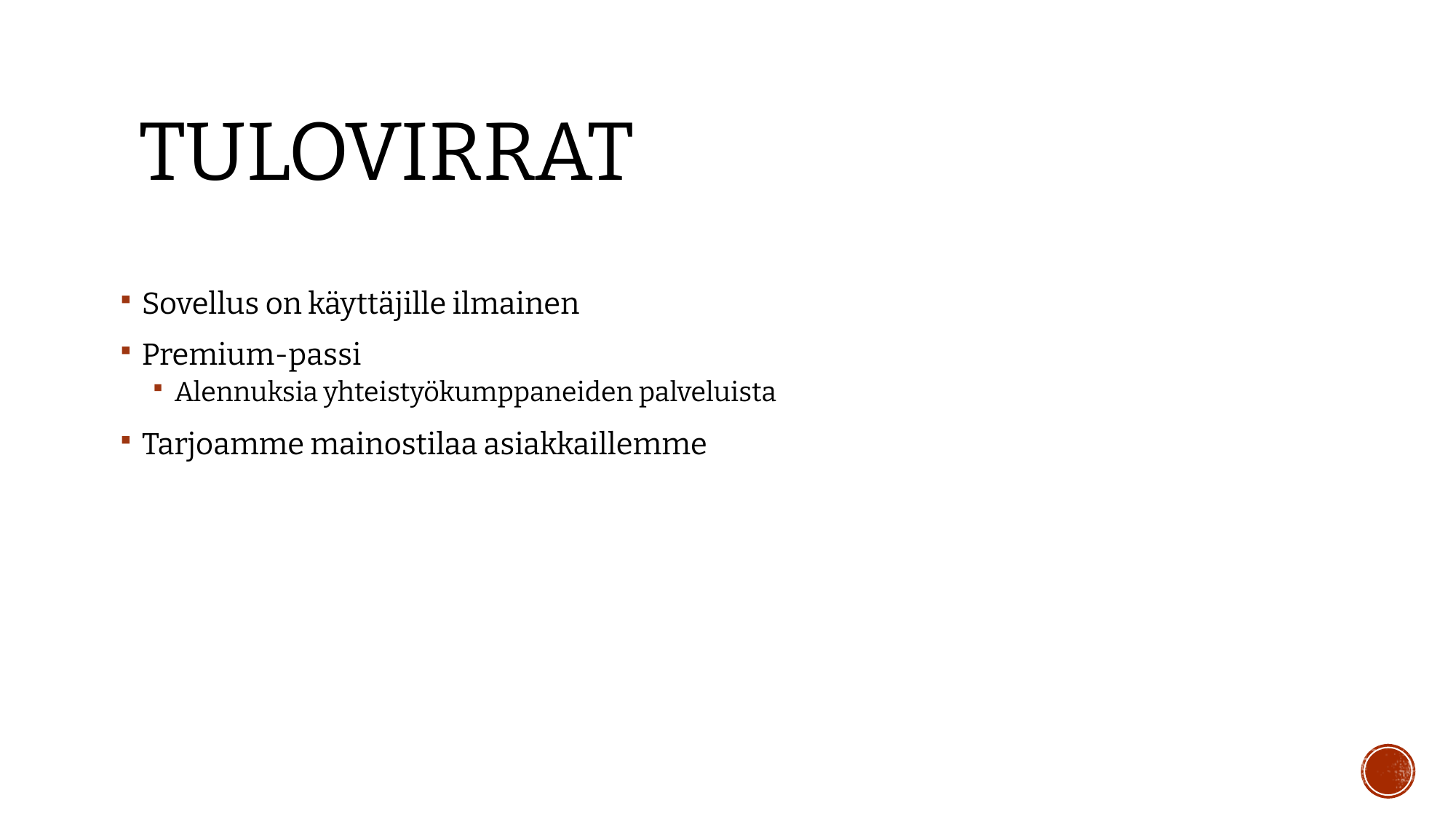

# Tulovirrat
Sovellus on käyttäjille ilmainen
Premium-passi
Alennuksia yhteistyökumppaneiden palveluista
Tarjoamme mainostilaa asiakkaillemme